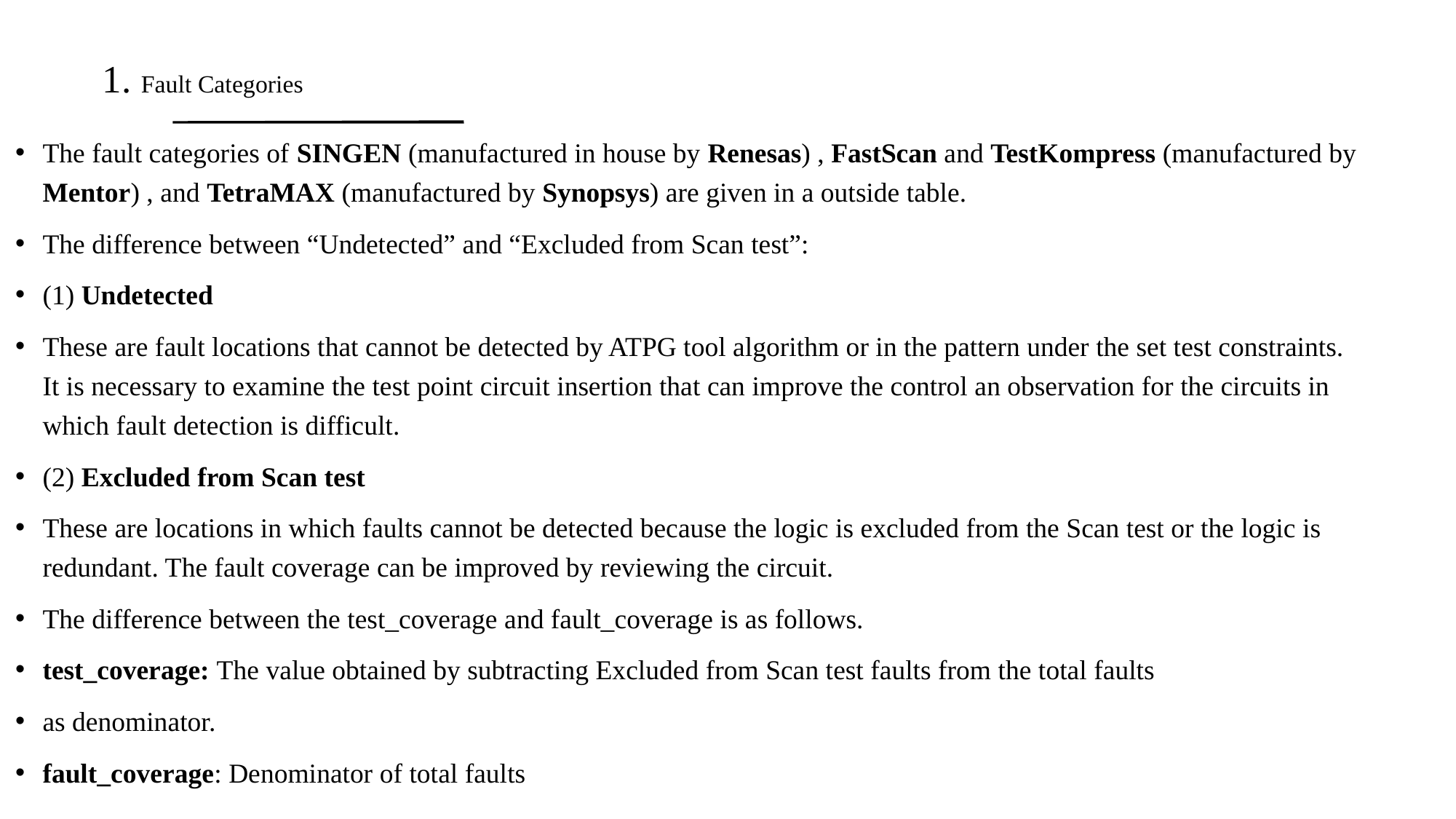

# 1. Fault Categories
The fault categories of SINGEN (manufactured in house by Renesas) , FastScan and TestKompress (manufactured by Mentor) , and TetraMAX (manufactured by Synopsys) are given in a outside table.
The difference between “Undetected” and “Excluded from Scan test”:
(1) Undetected
These are fault locations that cannot be detected by ATPG tool algorithm or in the pattern under the set test constraints. It is necessary to examine the test point circuit insertion that can improve the control an observation for the circuits in which fault detection is difficult.
(2) Excluded from Scan test
These are locations in which faults cannot be detected because the logic is excluded from the Scan test or the logic is redundant. The fault coverage can be improved by reviewing the circuit.
The difference between the test_coverage and fault_coverage is as follows.
test_coverage: The value obtained by subtracting Excluded from Scan test faults from the total faults
as denominator.
fault_coverage: Denominator of total faults
Page 37